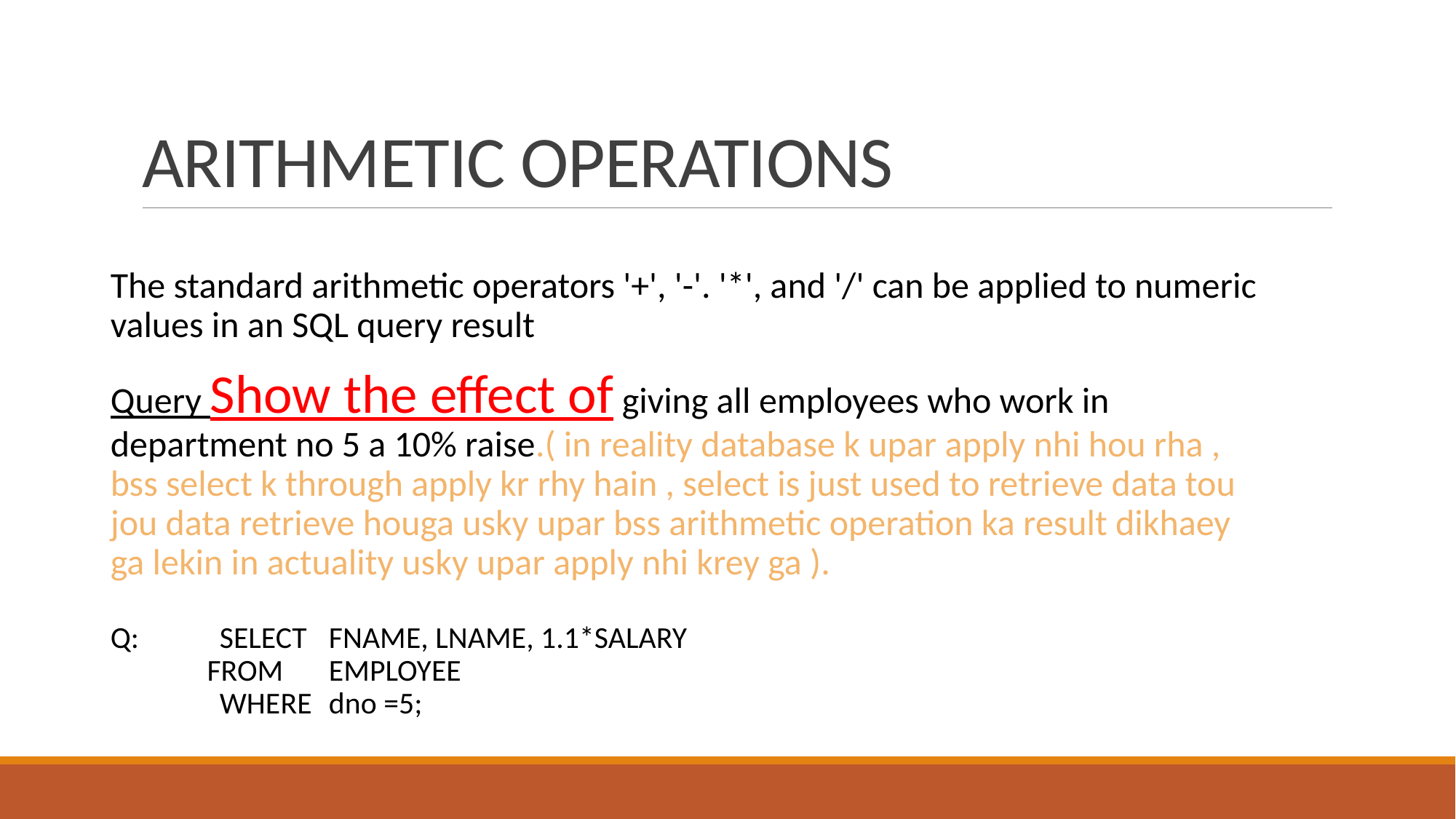

# ARITHMETIC OPERATIONS

The standard arithmetic operators '+', '-'. '*', and '/' can be applied to numeric values in an SQL query result
Query Show the effect of giving all employees who work in department no 5 a 10% raise.( in reality database k upar apply nhi hou rha , bss select k through apply kr rhy hain , select is just used to retrieve data tou jou data retrieve houga usky upar bss arithmetic operation ka result dikhaey ga lekin in actuality usky upar apply nhi krey ga ).
Q:	SELECT 	FNAME, LNAME, 1.1*SALARY
              FROM	EMPLOYEE
	WHERE	dno =5;